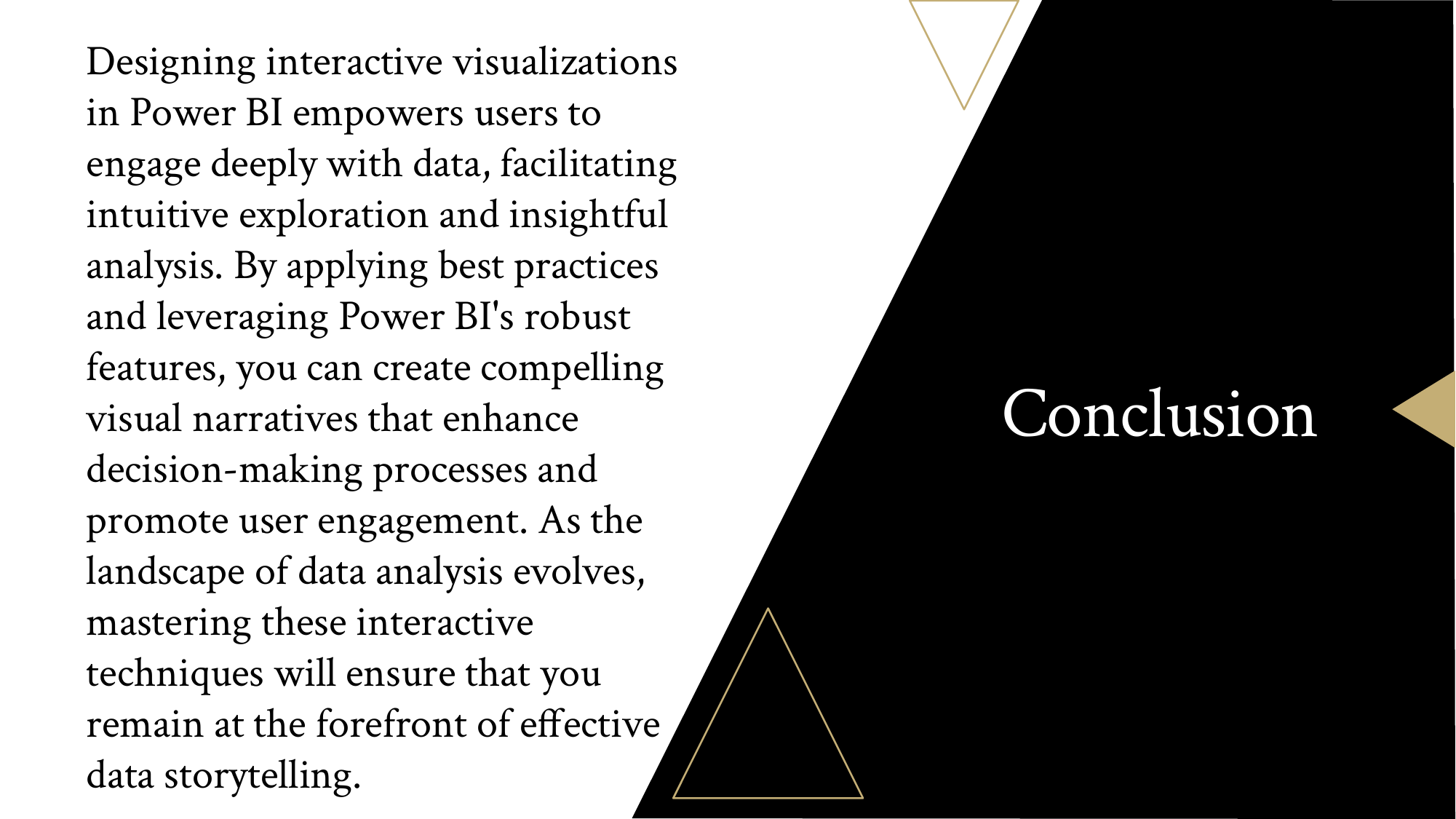

Designing interactive visualizations in Power BI empowers users to engage deeply with data, facilitating intuitive exploration and insightful analysis. By applying best practices and leveraging Power BI's robust features, you can create compelling visual narratives that enhance decision-making processes and promote user engagement. As the landscape of data analysis evolves, mastering these interactive techniques will ensure that you remain at the forefront of effective data storytelling.
# Conclusion